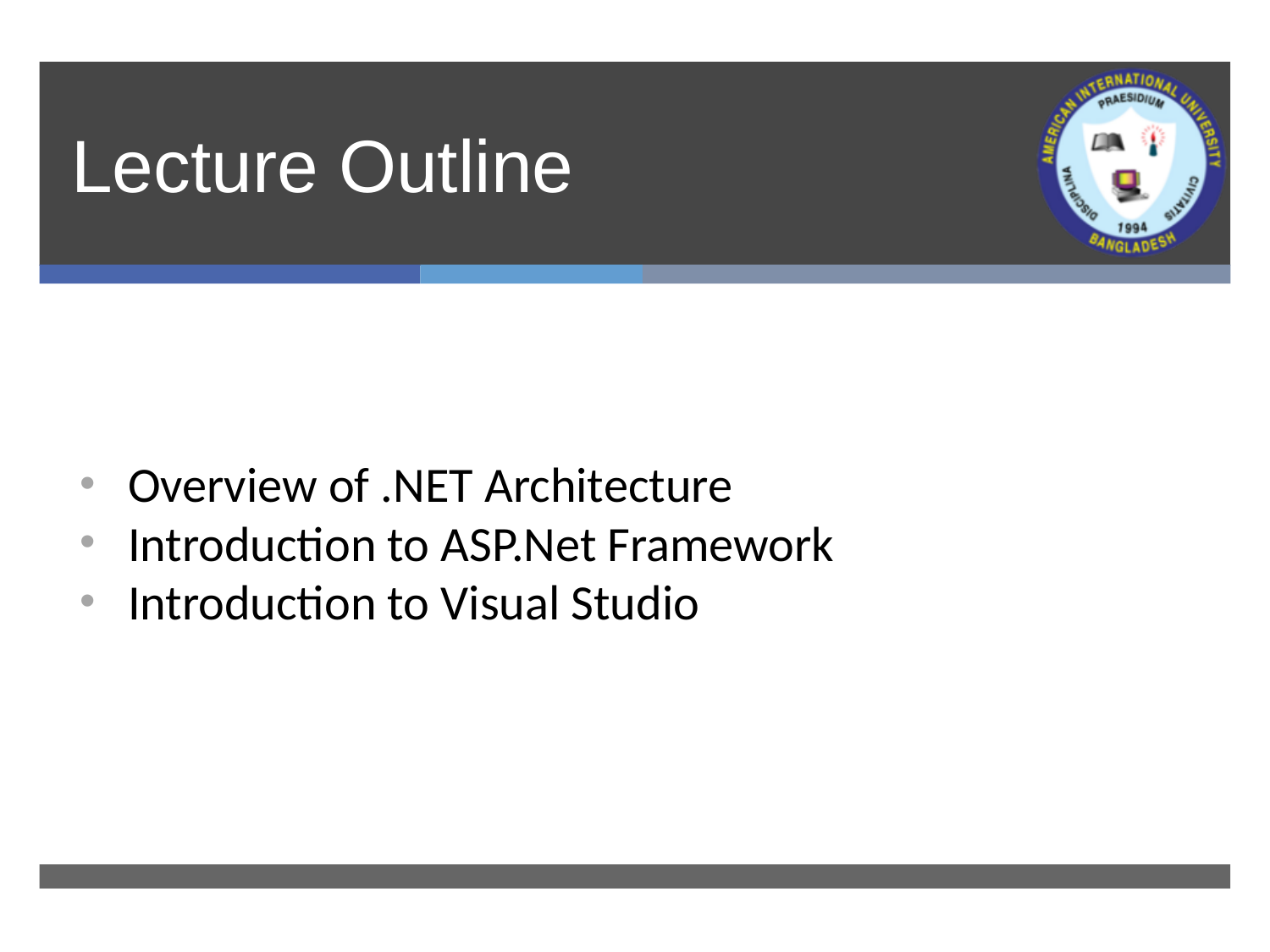

# Lecture Outline

Overview of .NET Architecture
Introduction to ASP.Net Framework
Introduction to Visual Studio